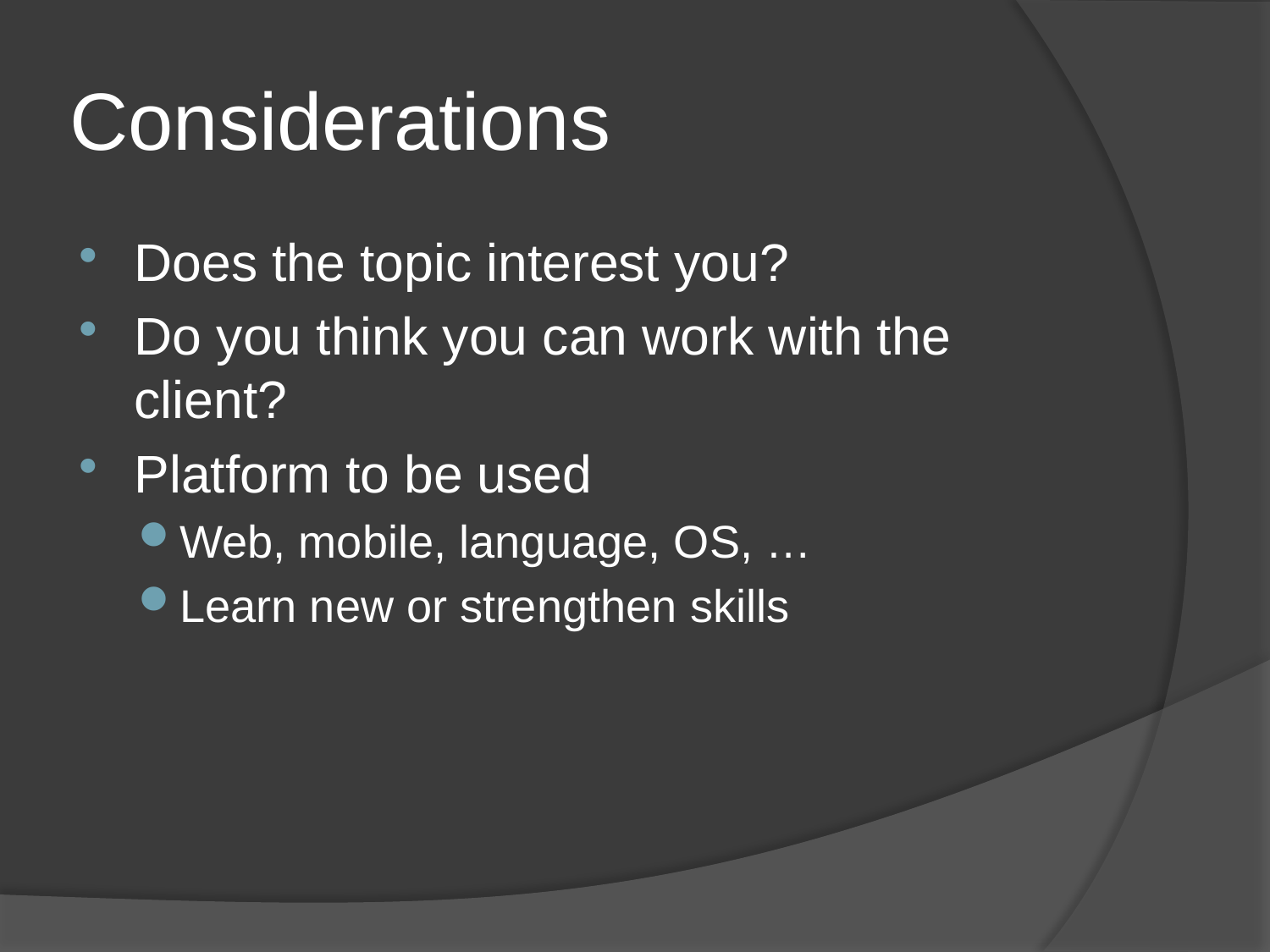

# Considerations
Does the topic interest you?
Do you think you can work with the client?
Platform to be used
Web, mobile, language, OS, …
Learn new or strengthen skills